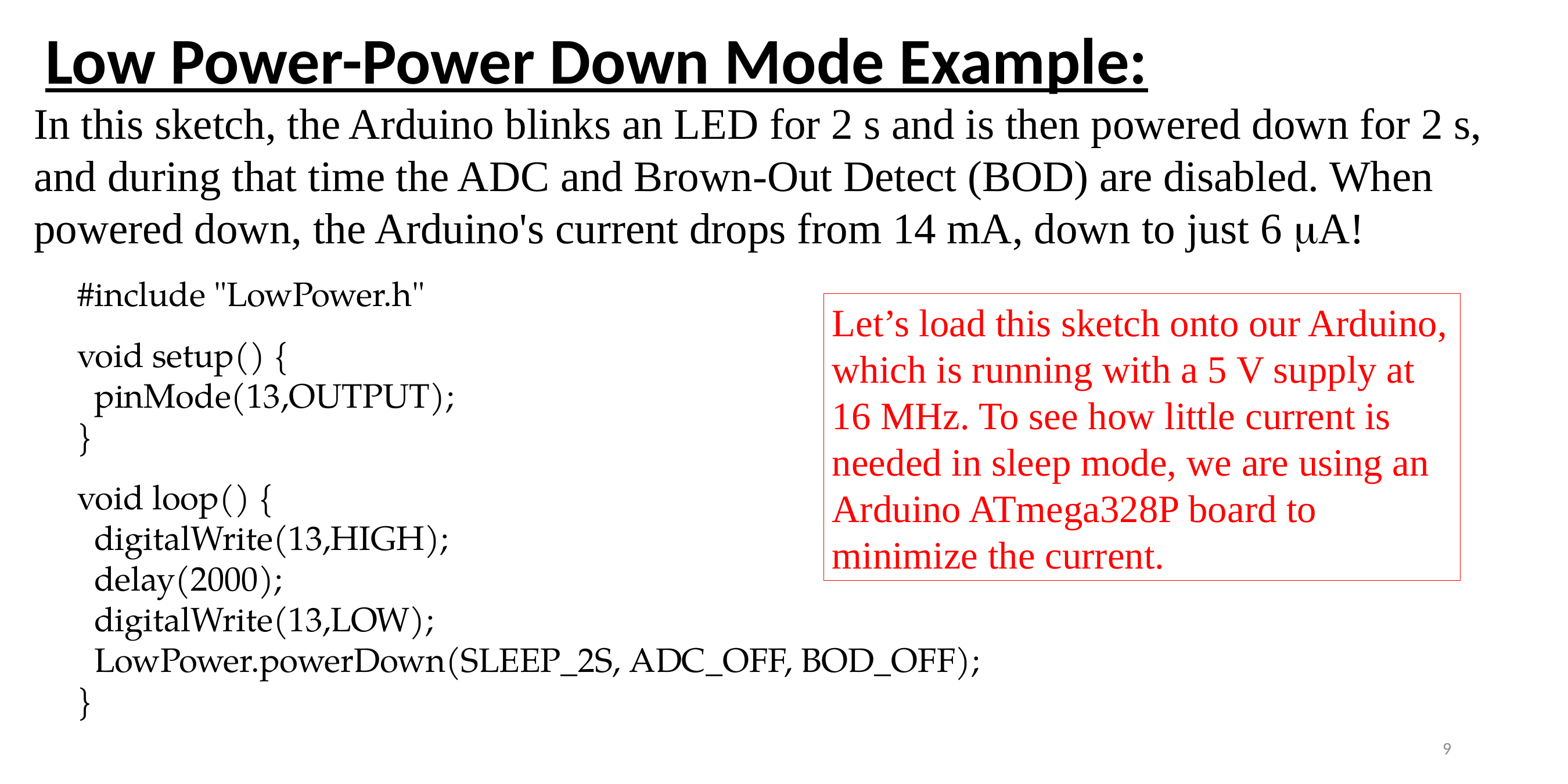

# Low Power-Power Down Mode Example:
In this sketch, the Arduino blinks an LED for 2 s and is then powered down for 2 s, and during that time the ADC and Brown-Out Detect (BOD) are disabled. When powered down, the Arduino's current drops from 14 mA, down to just 6 μA!

#include "LowPower.h"

void setup() {
  pinMode(13,OUTPUT);
}

void loop() {
  digitalWrite(13,HIGH);
  delay(2000);
  digitalWrite(13,LOW);
  LowPower.powerDown(SLEEP_2S, ADC_OFF, BOD_OFF);
}
Let’s load this sketch onto our Arduino, which is running with a 5 V supply at 16 MHz. To see how little current is needed in sleep mode, we are using an Arduino ATmega328P board to minimize the current.

9